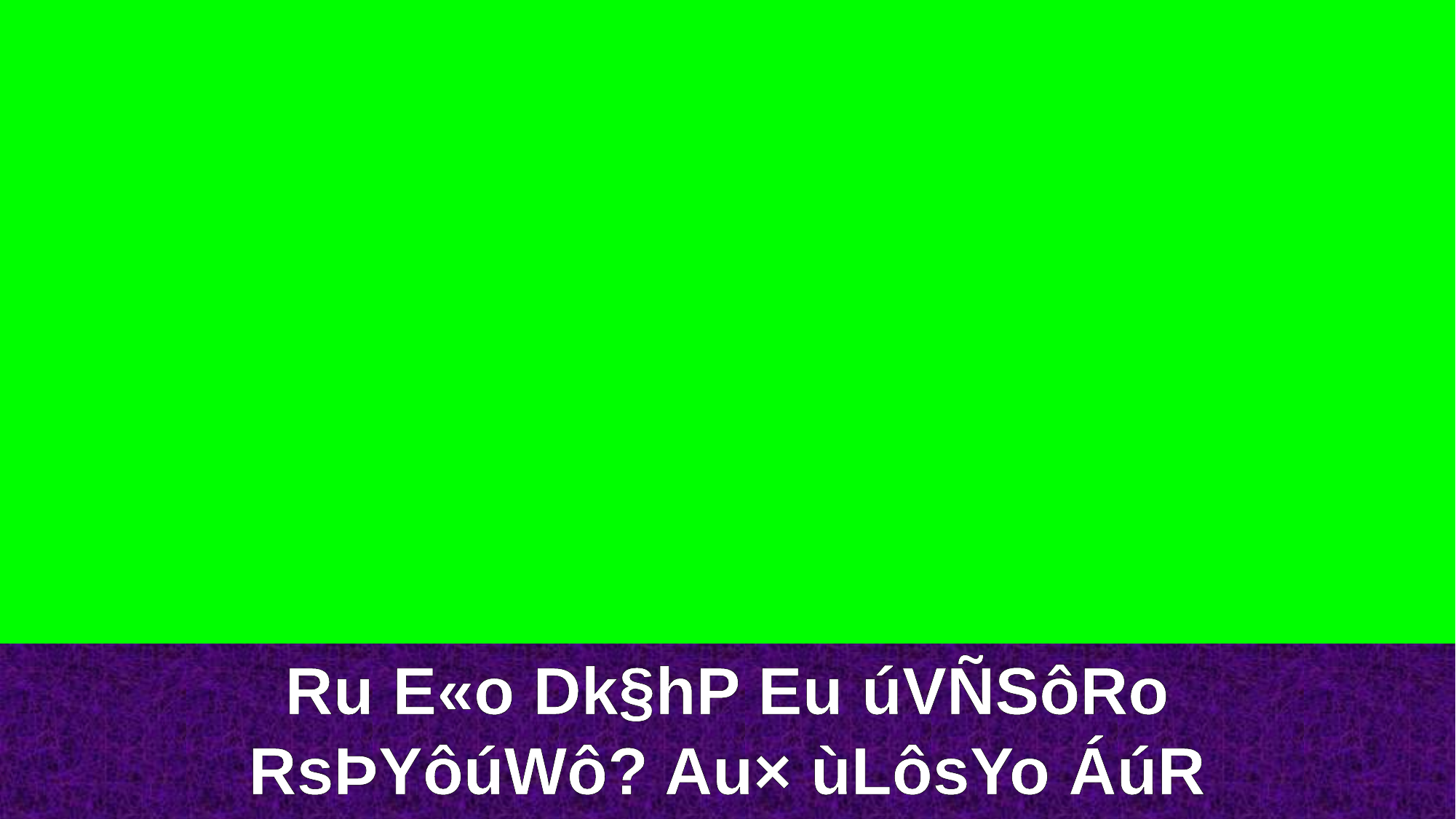

Ru E«o Dk§hP Eu úVÑSôRo RsÞYôúWô? Au× ùLôsYo ÁúR